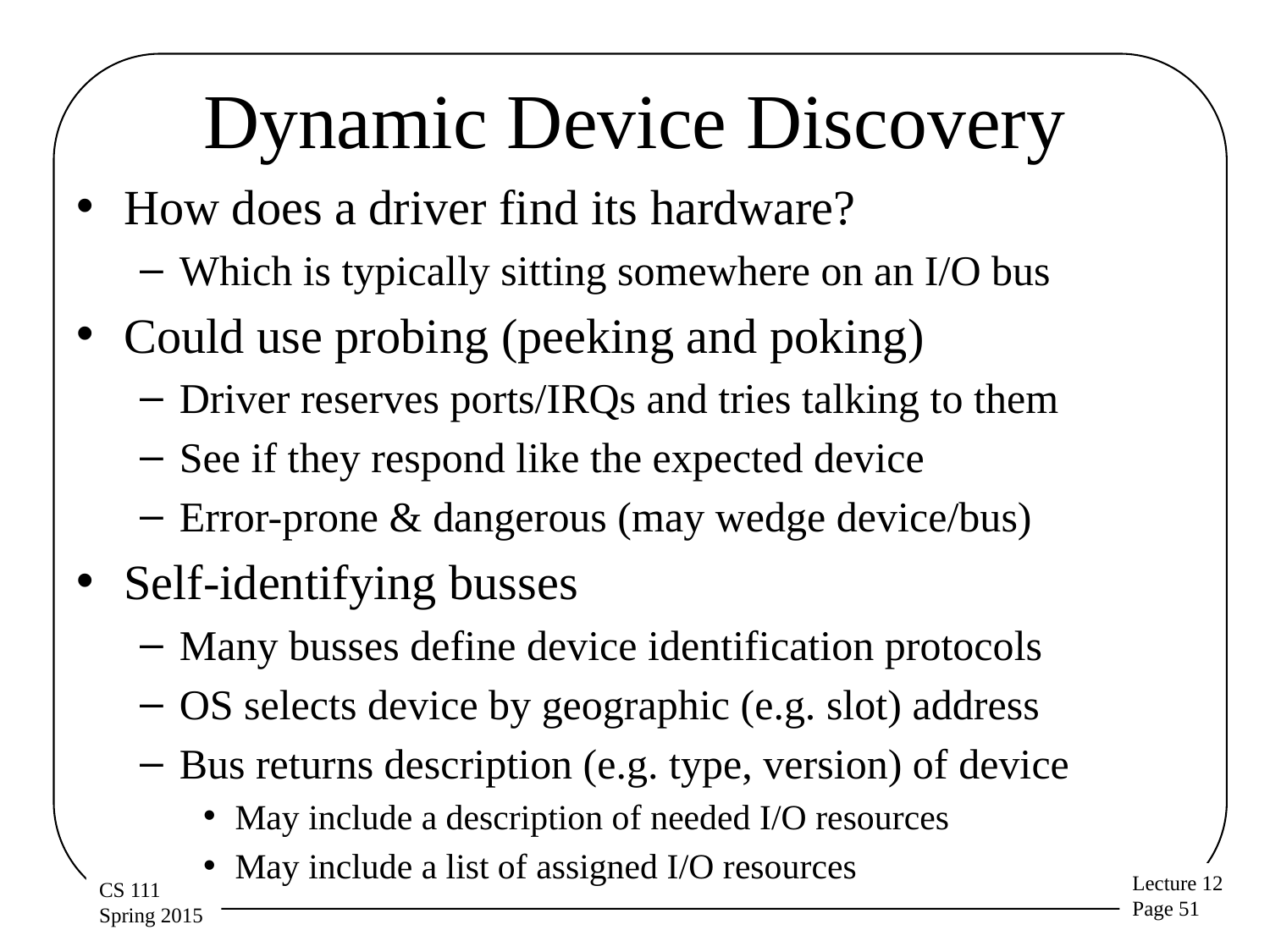

# Dynamic Device Discovery
How does a driver find its hardware?
Which is typically sitting somewhere on an I/O bus
Could use probing (peeking and poking)
Driver reserves ports/IRQs and tries talking to them
See if they respond like the expected device
Error-prone & dangerous (may wedge device/bus)
Self-identifying busses
Many busses define device identification protocols
OS selects device by geographic (e.g. slot) address
Bus returns description (e.g. type, version) of device
May include a description of needed I/O resources
May include a list of assigned I/O resources